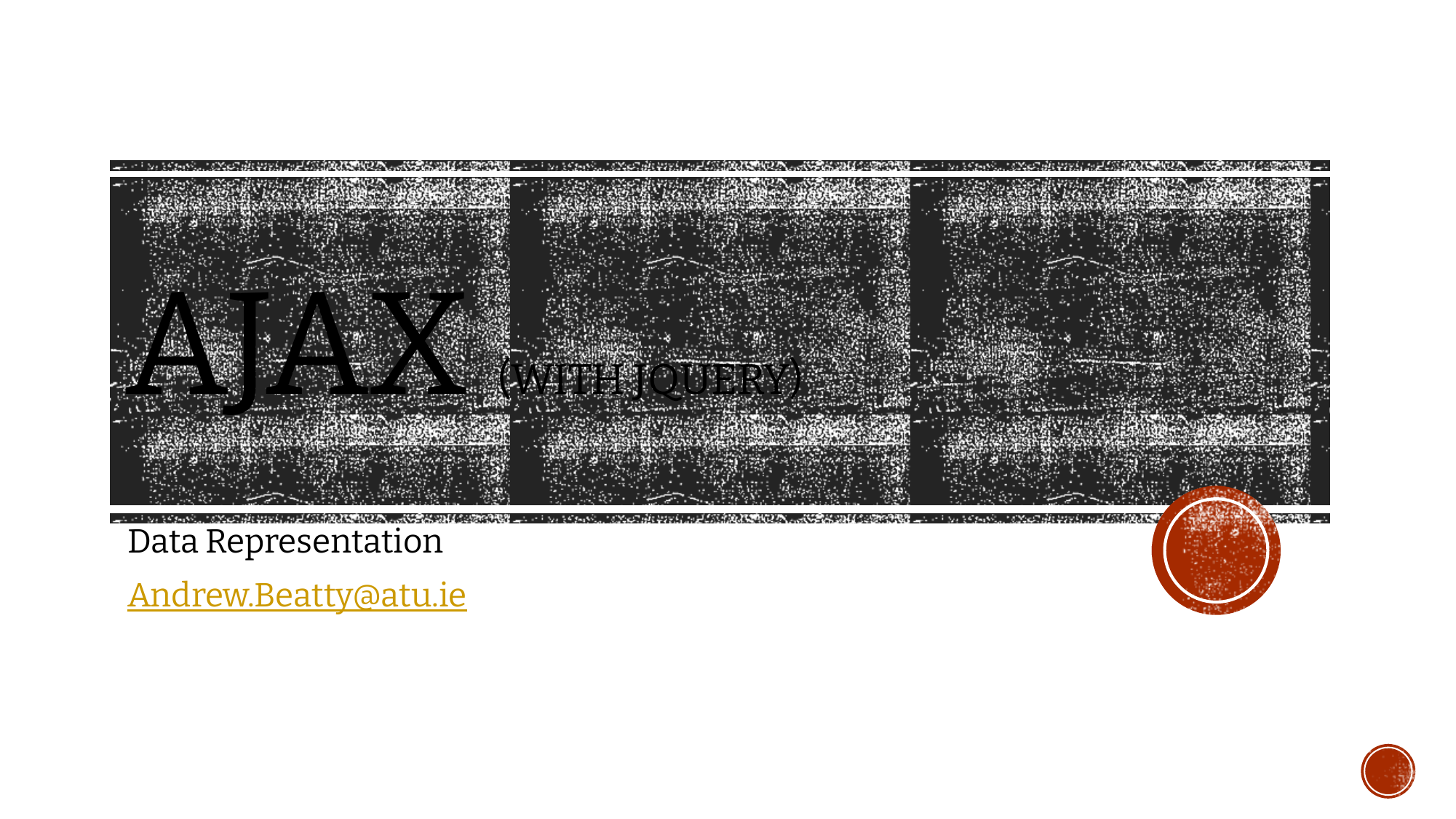

# AJAX (with Jquery)
Data Representation
Andrew.Beatty@atu.ie